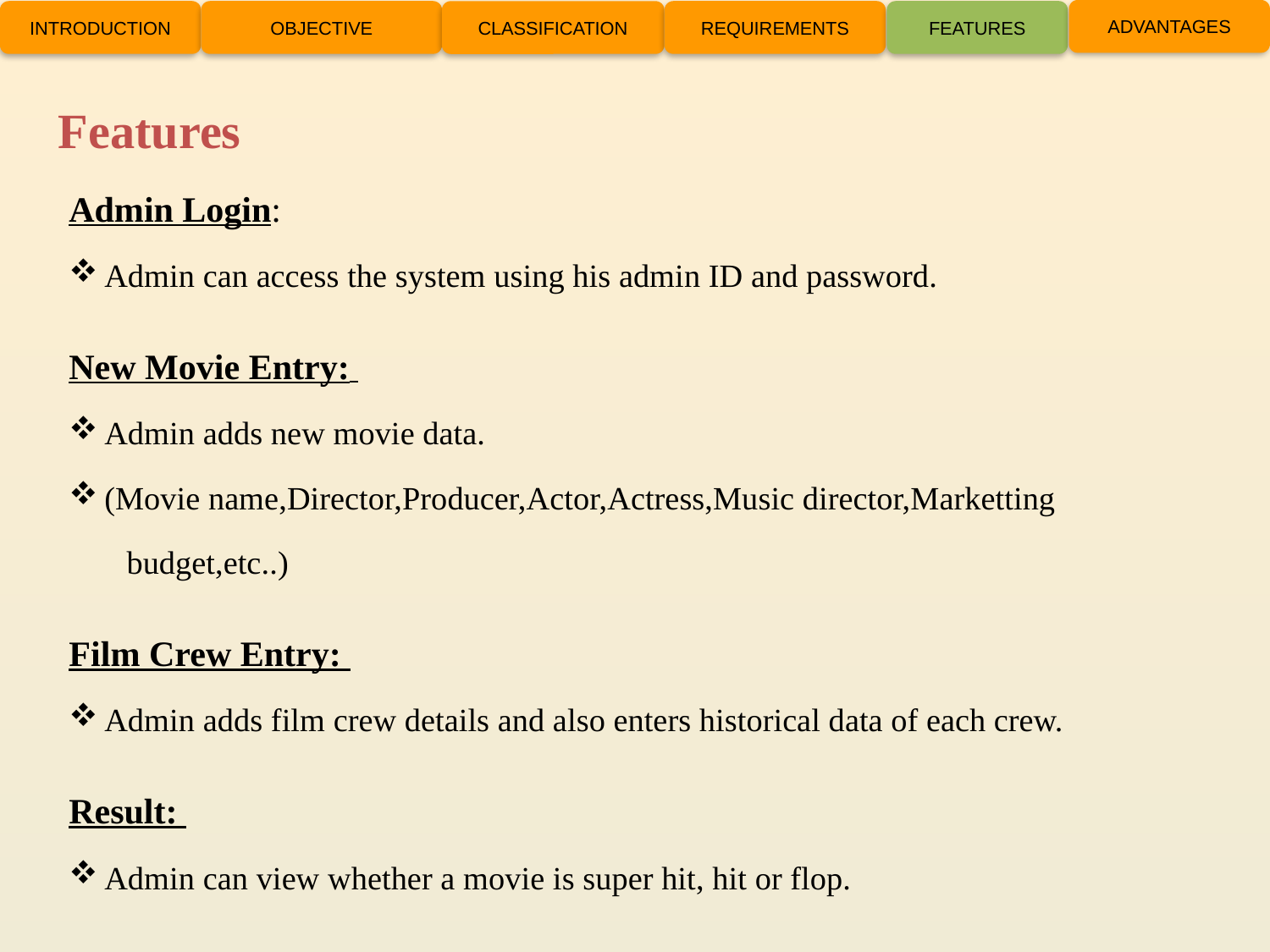

ADVANTAGES
INTRODUCTION

OBJECTIVE

REQUIREMENTS
FEATURES
CLASSIFICATION
# Features
Admin Login:
 Admin can access the system using his admin ID and password.
New Movie Entry:
 Admin adds new movie data.
 (Movie name,Director,Producer,Actor,Actress,Music director,Marketting
       budget,etc..)
Film Crew Entry:
 Admin adds film crew details and also enters historical data of each crew.
Result:
 Admin can view whether a movie is super hit, hit or flop.